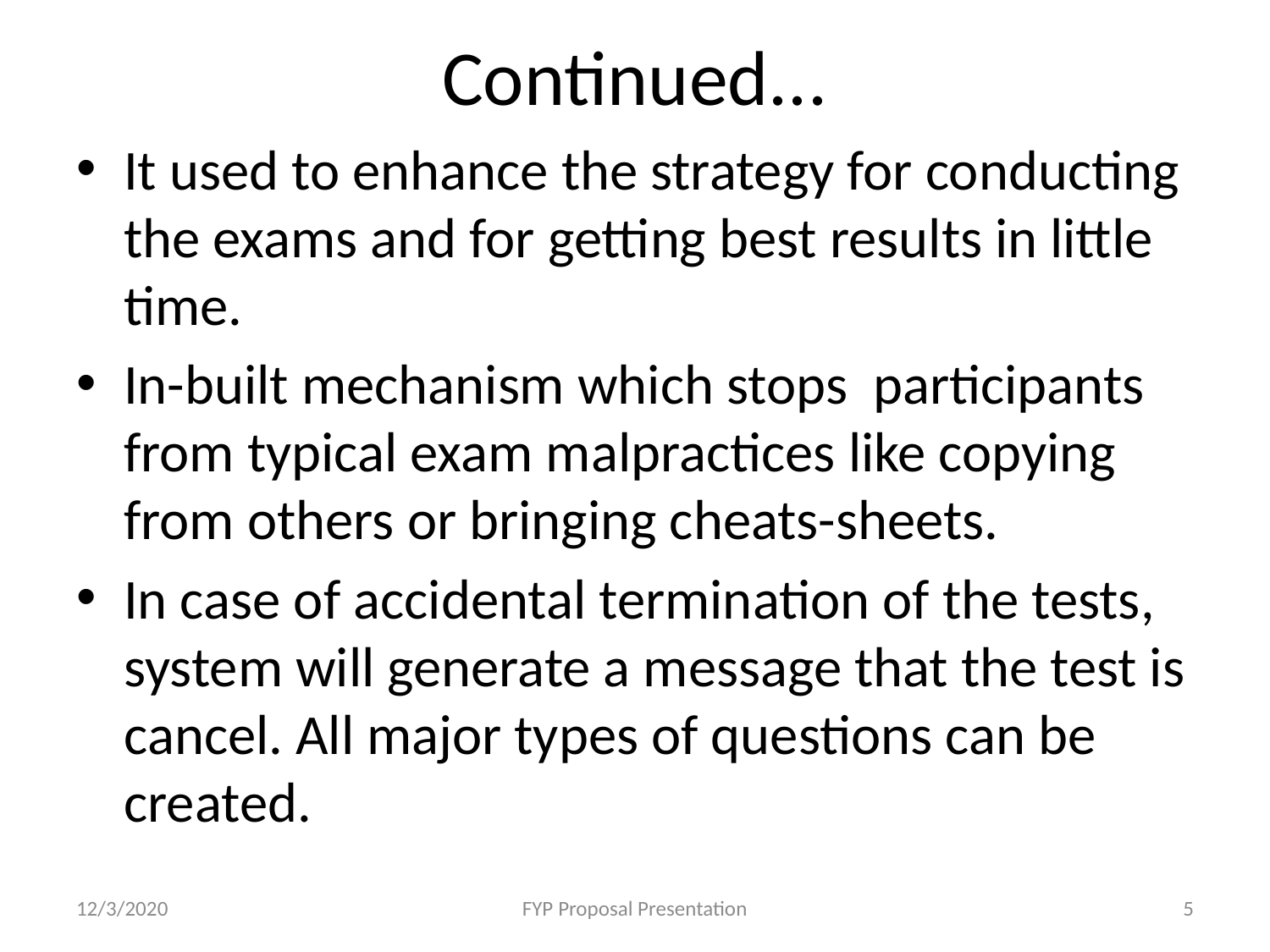

# Continued...
It used to enhance the strategy for conducting the exams and for getting best results in little time.
In-built mechanism which stops  participants from typical exam malpractices like copying from others or bringing cheats-sheets.
In case of accidental termination of the tests, system will generate a message that the test is cancel. All major types of questions can be created.

12/3/2020
FYP Proposal Presentation
5